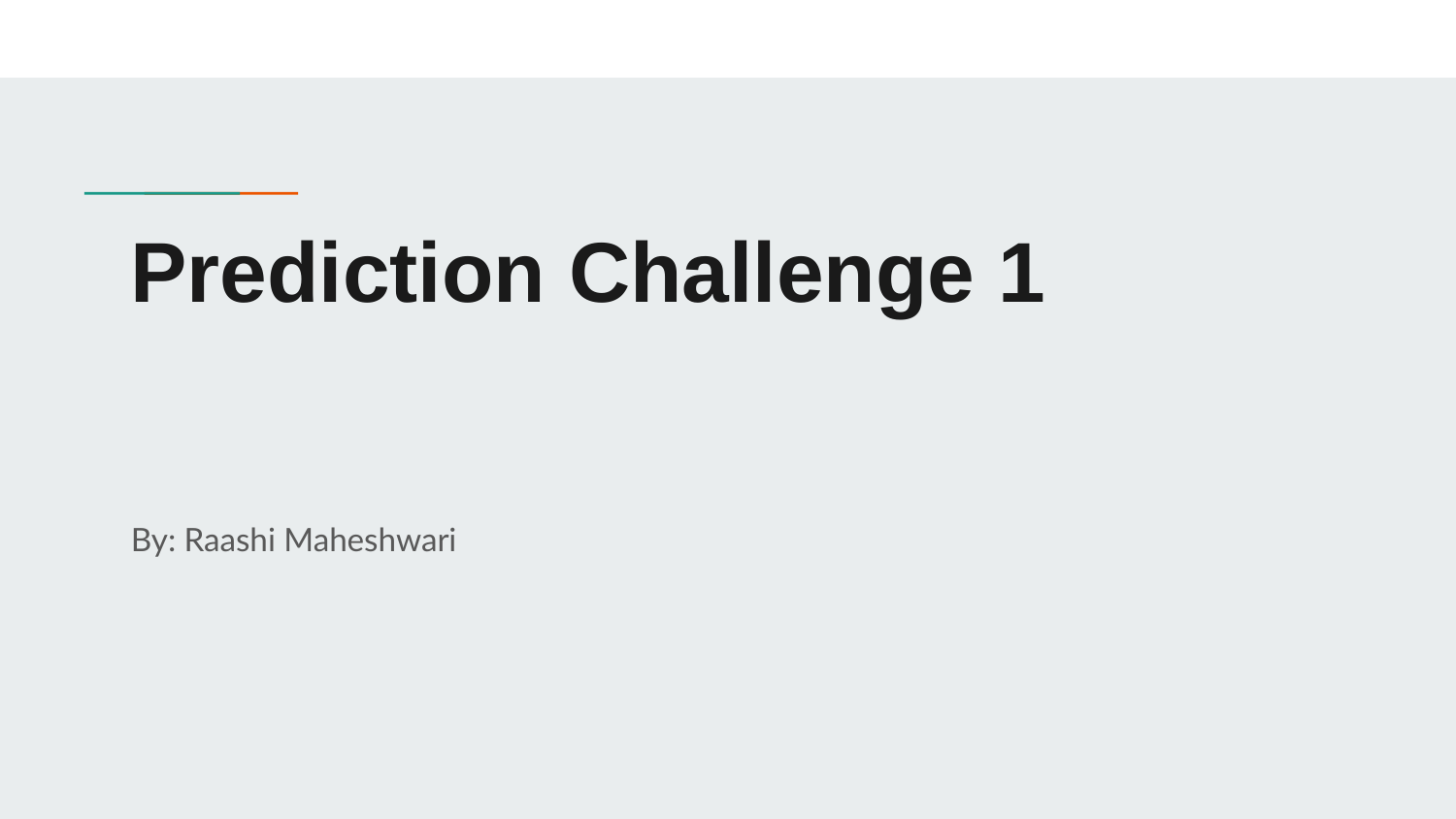

# Prediction Challenge 1
By: Raashi Maheshwari